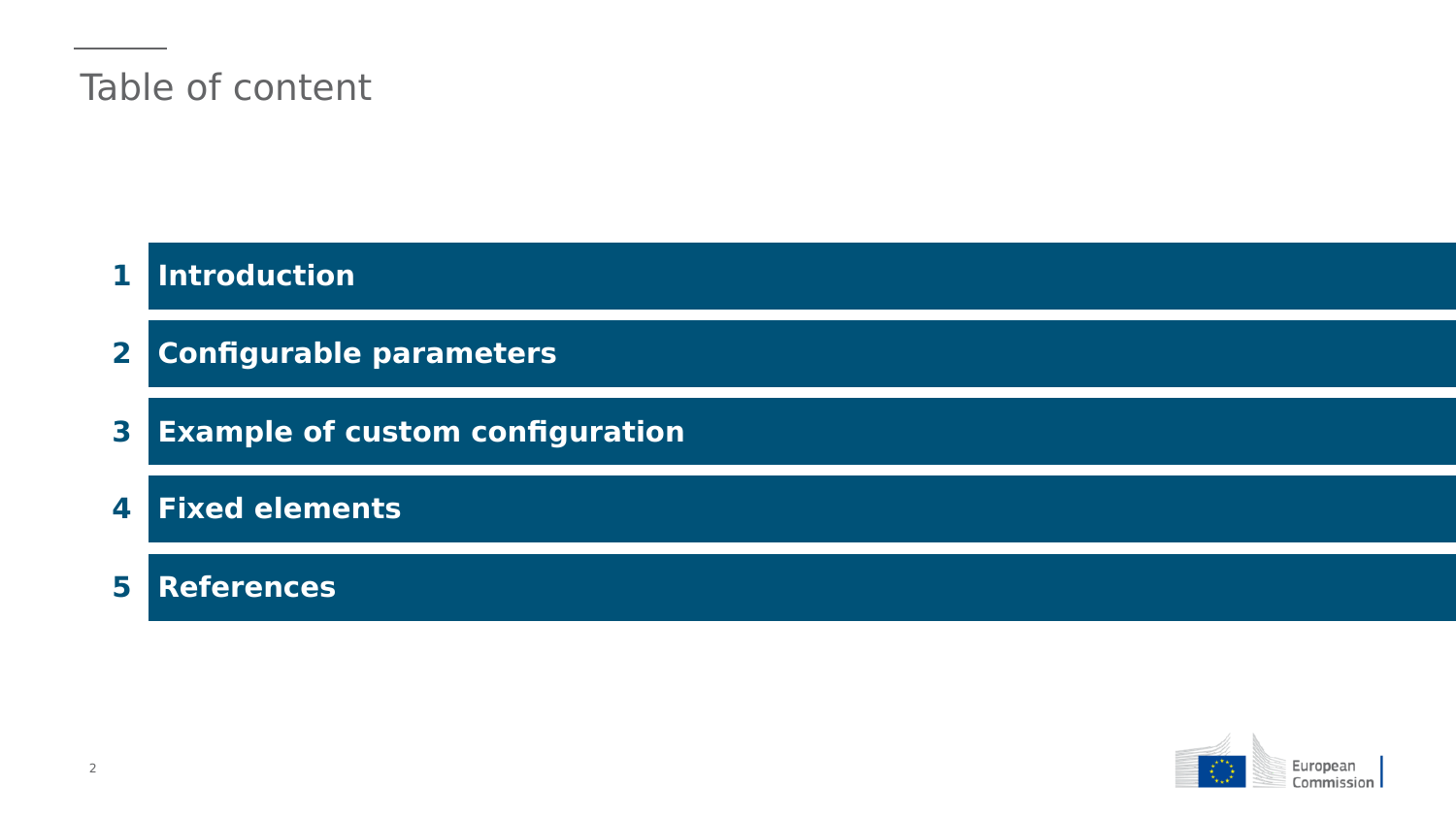

# Table of content
| 1 | Introduction |
| --- | --- |
| 2 | Configurable parameters |
| 3 | Example of custom configuration |
| 4 | Fixed elements |
| 5 | References |
2